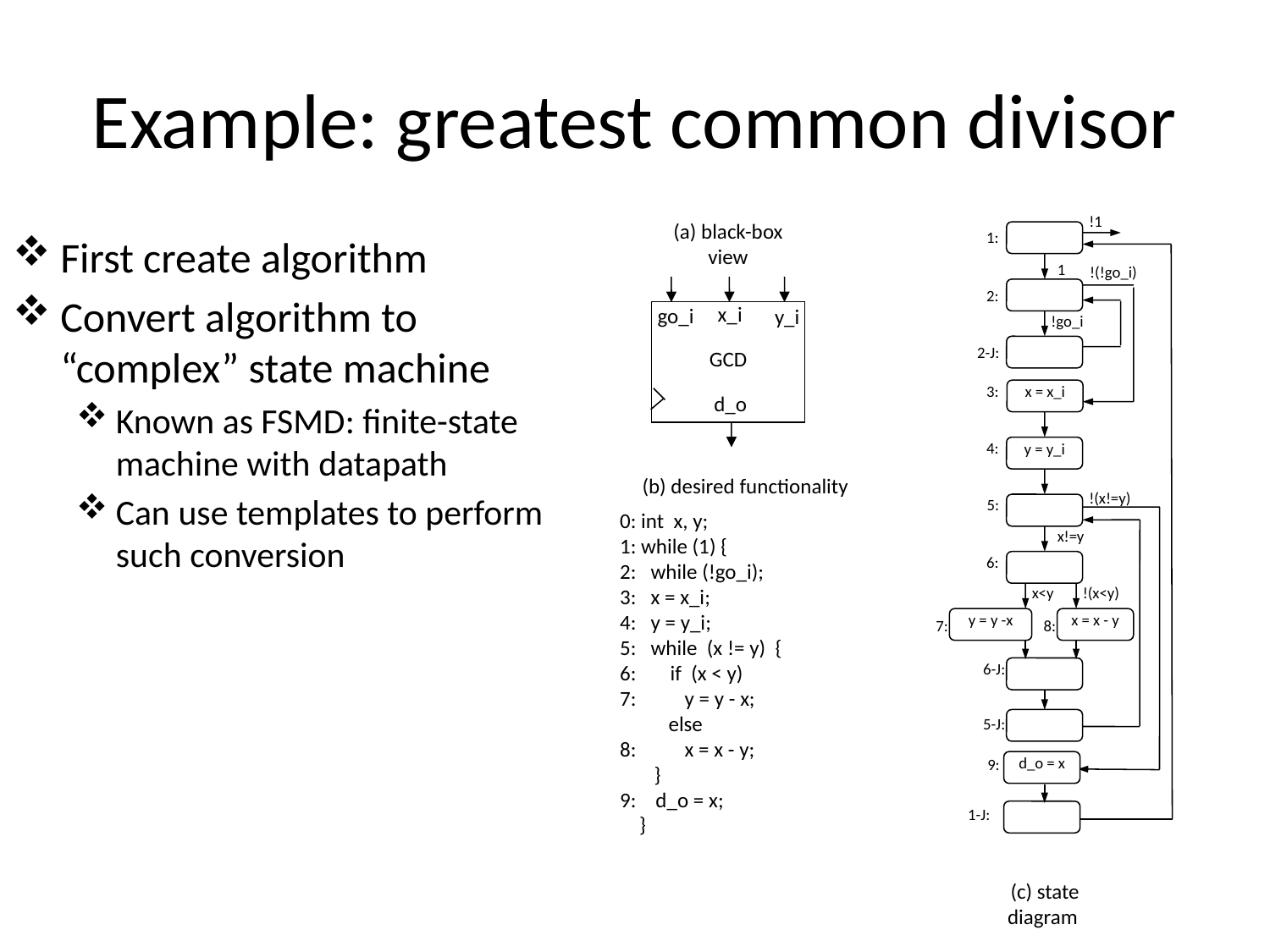

# Example: greatest common divisor
!1

1:

1
!(!go_i)

2:

!go_i

2-J:

3:
x = x_i

4:
y = y_i

!(x!=y)
5:

x!=y
6:

x<y

!(x<y)
y = y -x
x = x - y
7:
8:

6-J:

5-J:

d_o = x
9:

1-J:

(a) black-box view

x_i
GCD
go_i
y_i
d_o

First create algorithm
Convert algorithm to “complex” state machine
Known as FSMD: finite-state machine with datapath
Can use templates to perform such conversion

  (b) desired functionality
0: int  x, y;
1: while (1) {
2:   while (!go_i);
3:   x = x_i;
4:   y = y_i;
5:   while  (x != y)  {
6:       if  (x < y)
7:          y = y - x;
          else
8:          x = x - y;
       }
9:    d_o = x;
    }
 (c) state diagram